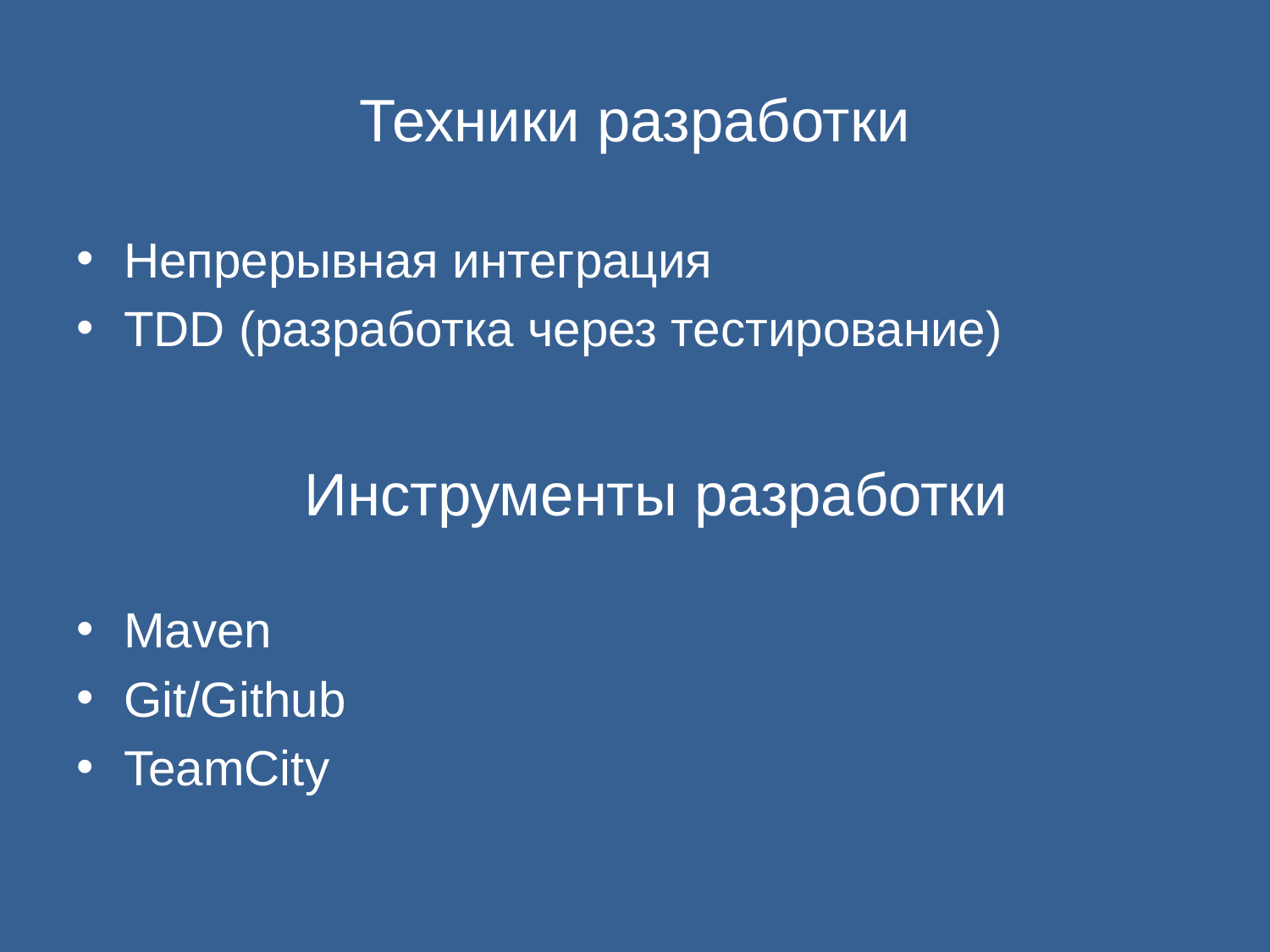

# Техники разработки
Непрерывная интеграция
TDD (разработка через тестирование)
Инструменты разработки
Maven
Git/Github
TeamCity